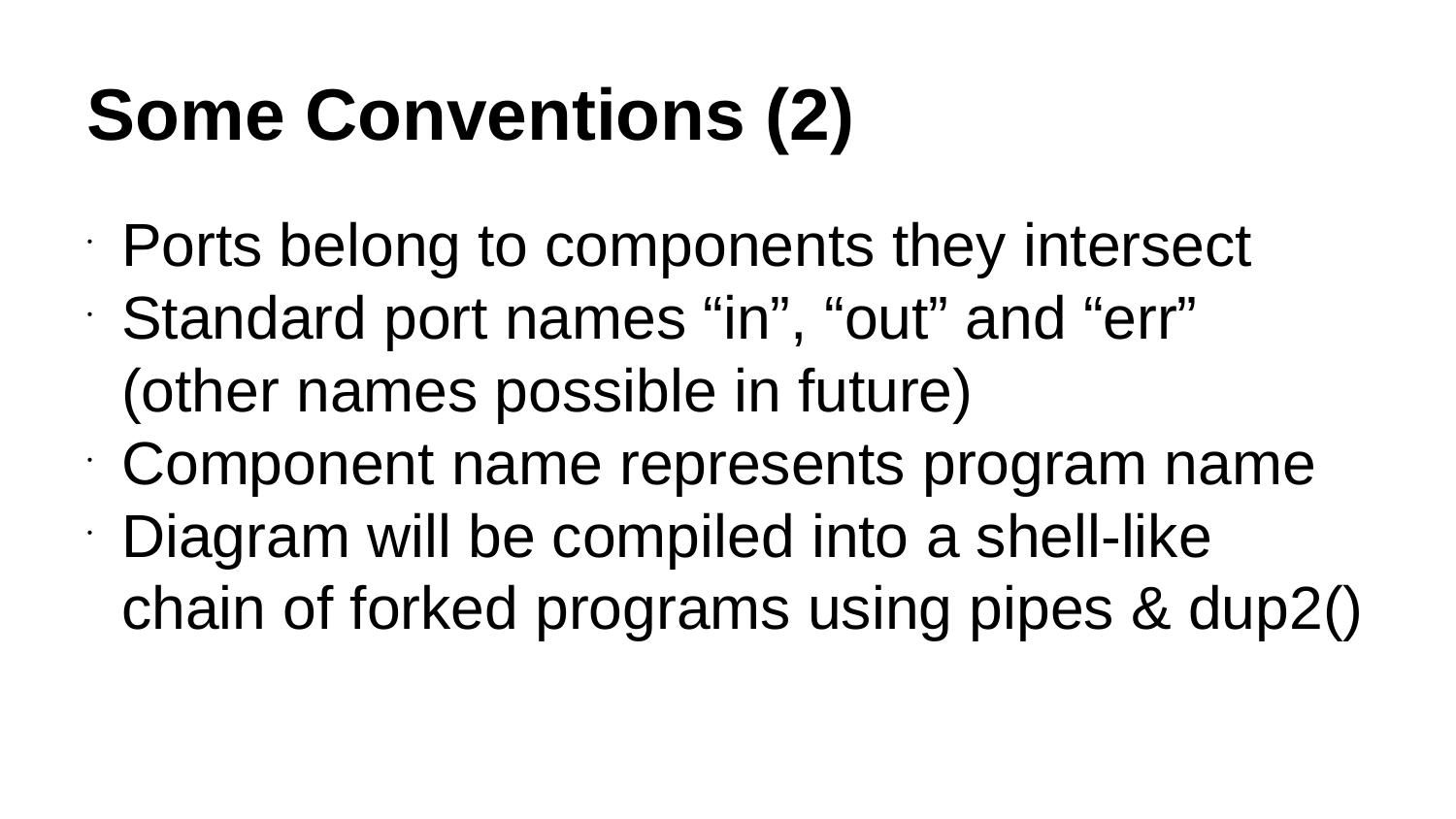

Some Conventions (2)
Ports belong to components they intersect
Standard port names “in”, “out” and “err” (other names possible in future)
Component name represents program name
Diagram will be compiled into a shell-like chain of forked programs using pipes & dup2()